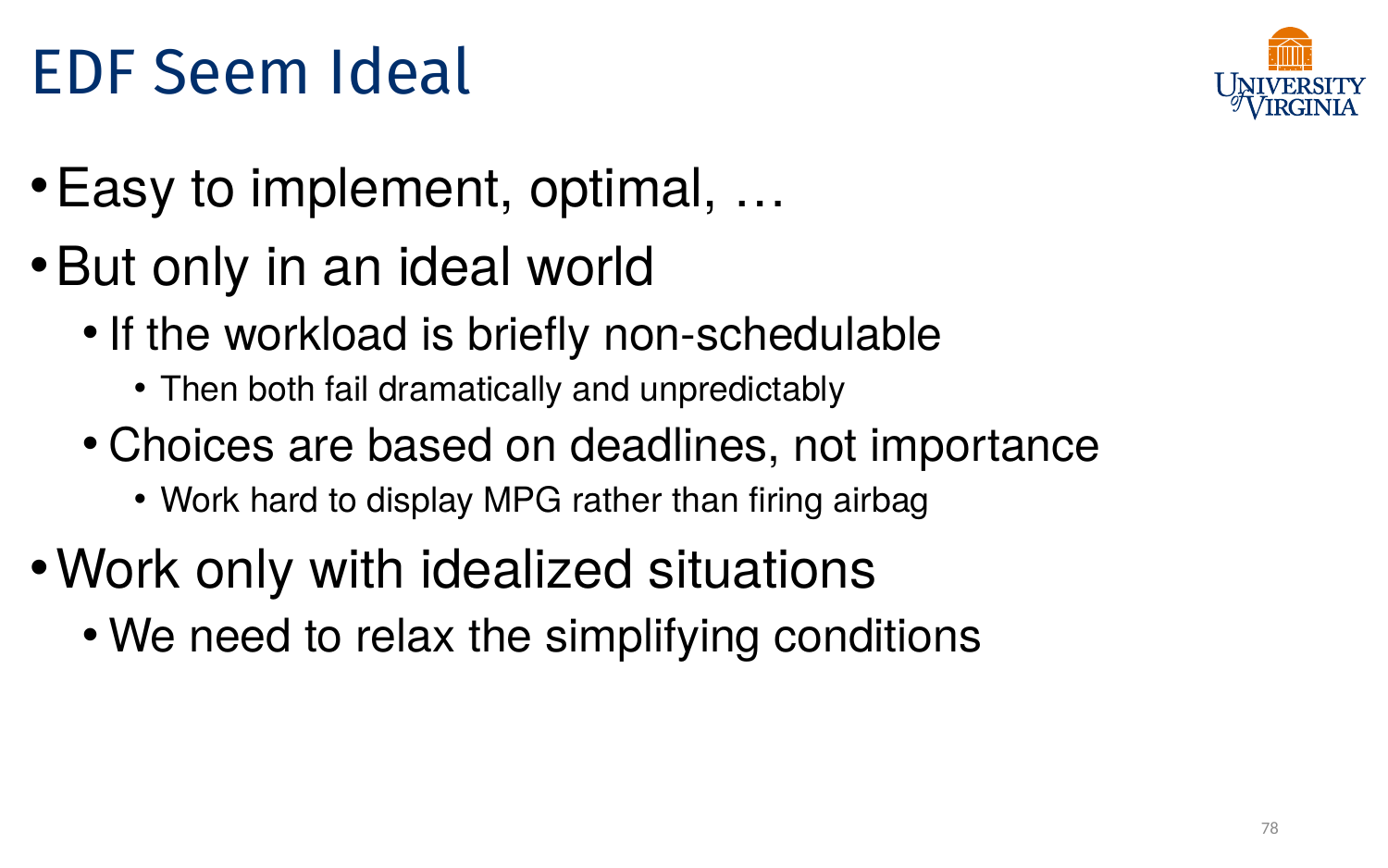

# EDF Seem Ideal
Easy to implement, optimal, …
But only in an ideal world
If the workload is briefly non-schedulable
Then both fail dramatically and unpredictably
Choices are based on deadlines, not importance
Work hard to display MPG rather than firing airbag
Work only with idealized situations
We need to relax the simplifying conditions
78